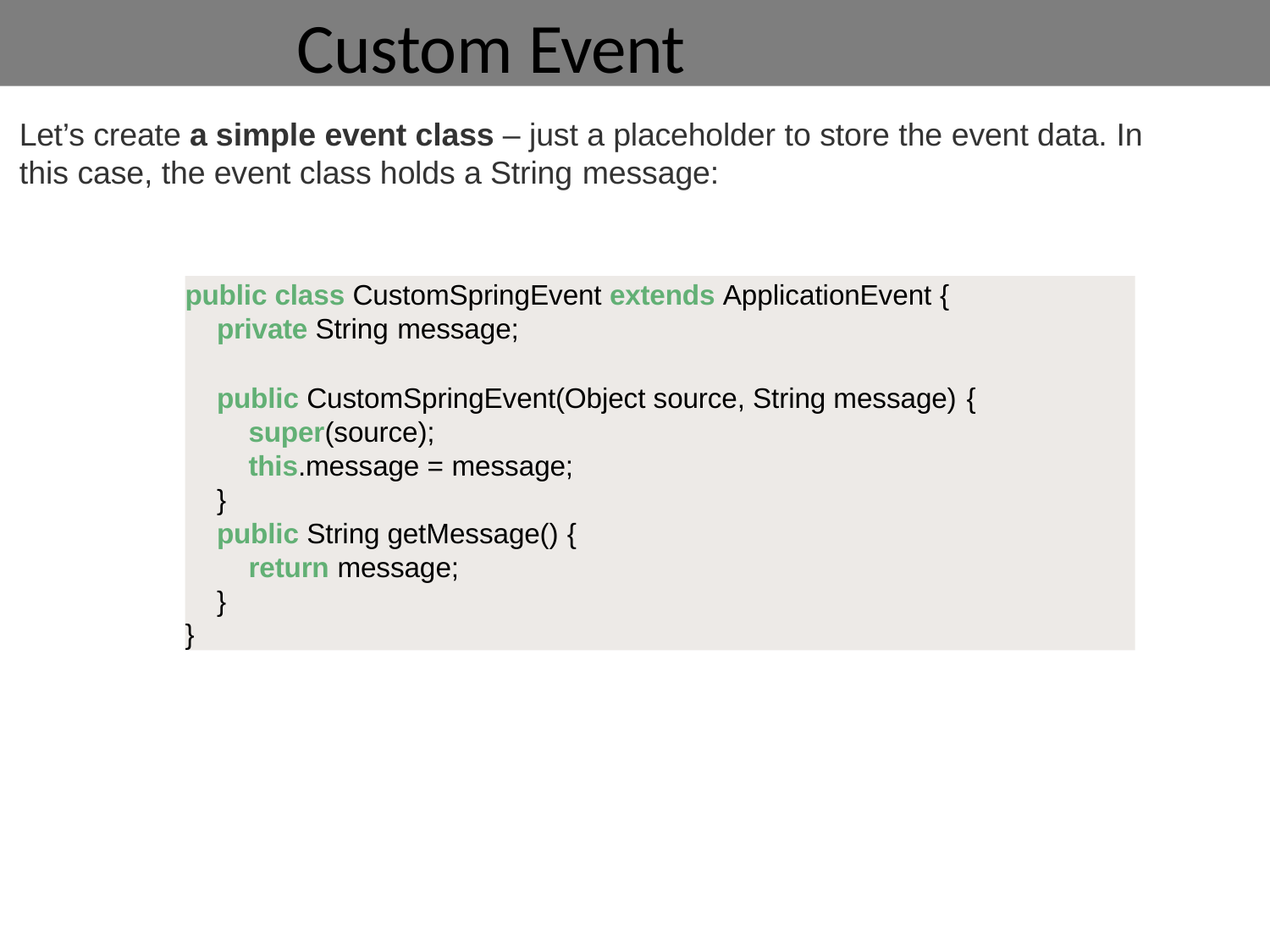

# Custom Event
Let’s create a simple event class – just a placeholder to store the event data. In  this case, the event class holds a String message:
public class CustomSpringEvent extends ApplicationEvent {
private String message;

public CustomSpringEvent(Object source, String message) {
super(source);  this.message = message;
}
public String getMessage() {
return message;
}
}